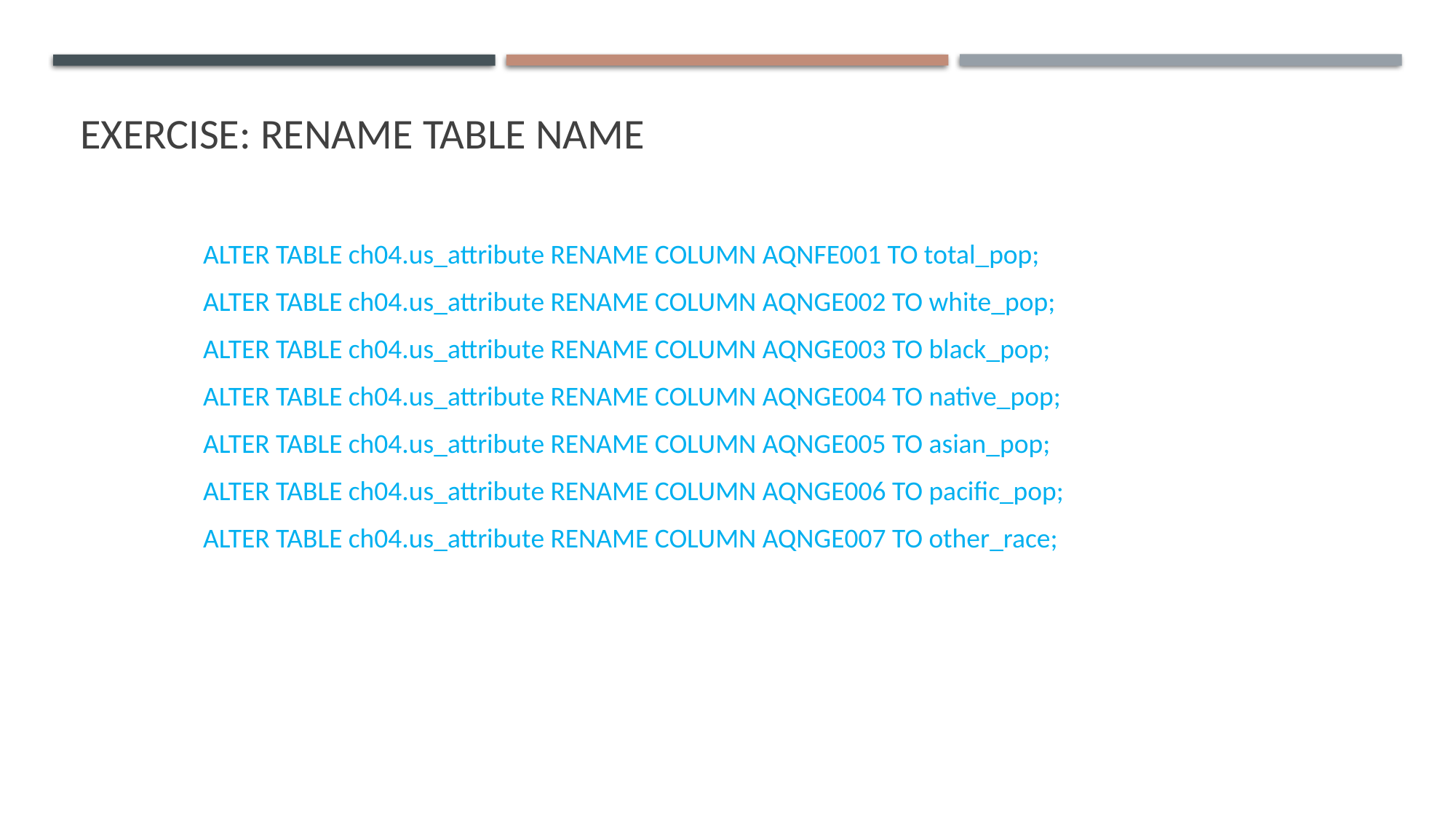

# EXERCISE: RENAME TABLE NAME
ALTER TABLE ch04.us_attribute RENAME COLUMN AQNFE001 TO total_pop;
ALTER TABLE ch04.us_attribute RENAME COLUMN AQNGE002 TO white_pop;
ALTER TABLE ch04.us_attribute RENAME COLUMN AQNGE003 TO black_pop;
ALTER TABLE ch04.us_attribute RENAME COLUMN AQNGE004 TO native_pop;
ALTER TABLE ch04.us_attribute RENAME COLUMN AQNGE005 TO asian_pop;
ALTER TABLE ch04.us_attribute RENAME COLUMN AQNGE006 TO pacific_pop;
ALTER TABLE ch04.us_attribute RENAME COLUMN AQNGE007 TO other_race;